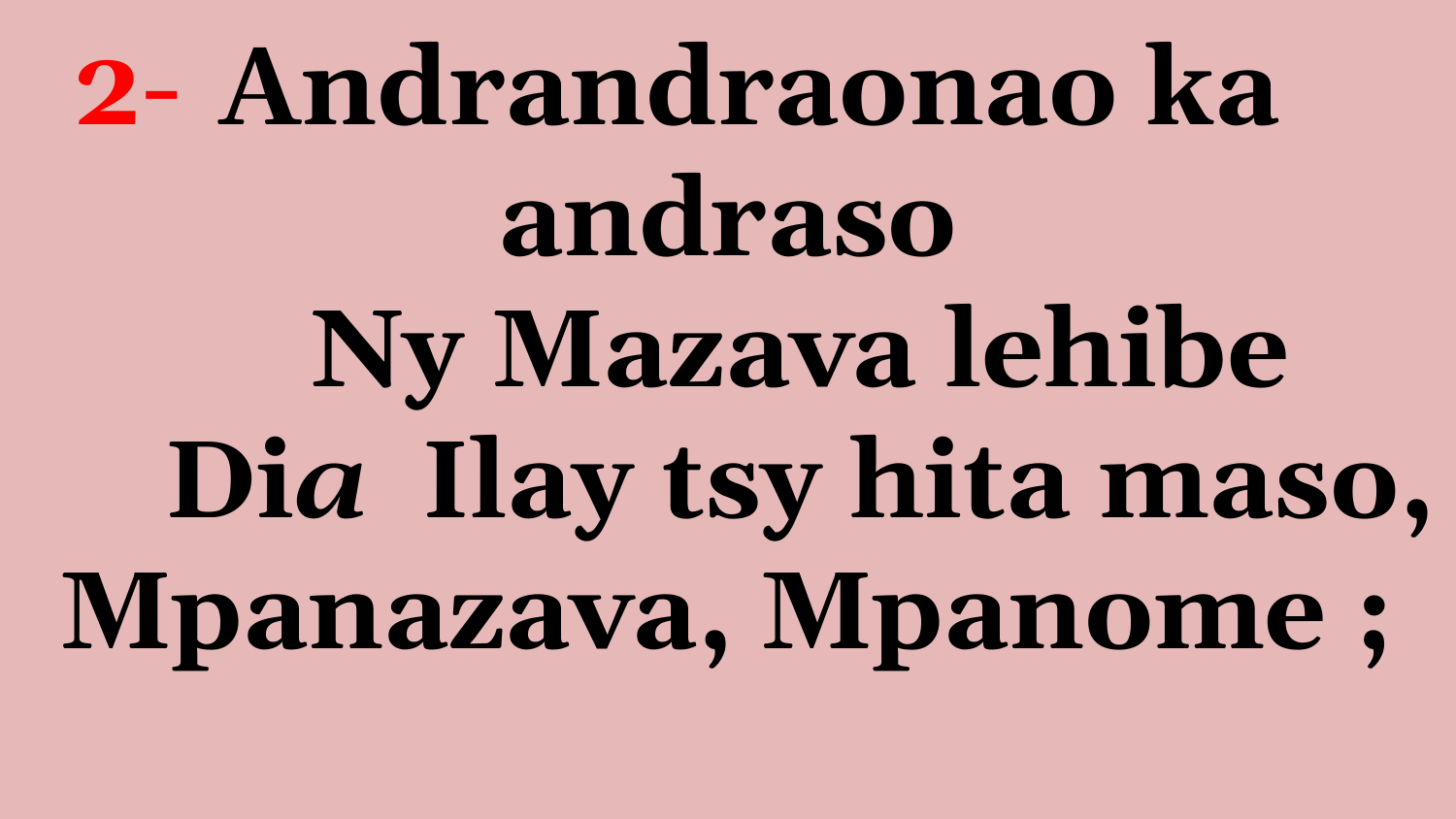

# 2- 	Andrandraonao ka 	andraso Ny Mazava lehibe Dia  Ilay tsy hita maso, Mpanazava, Mpanome ;